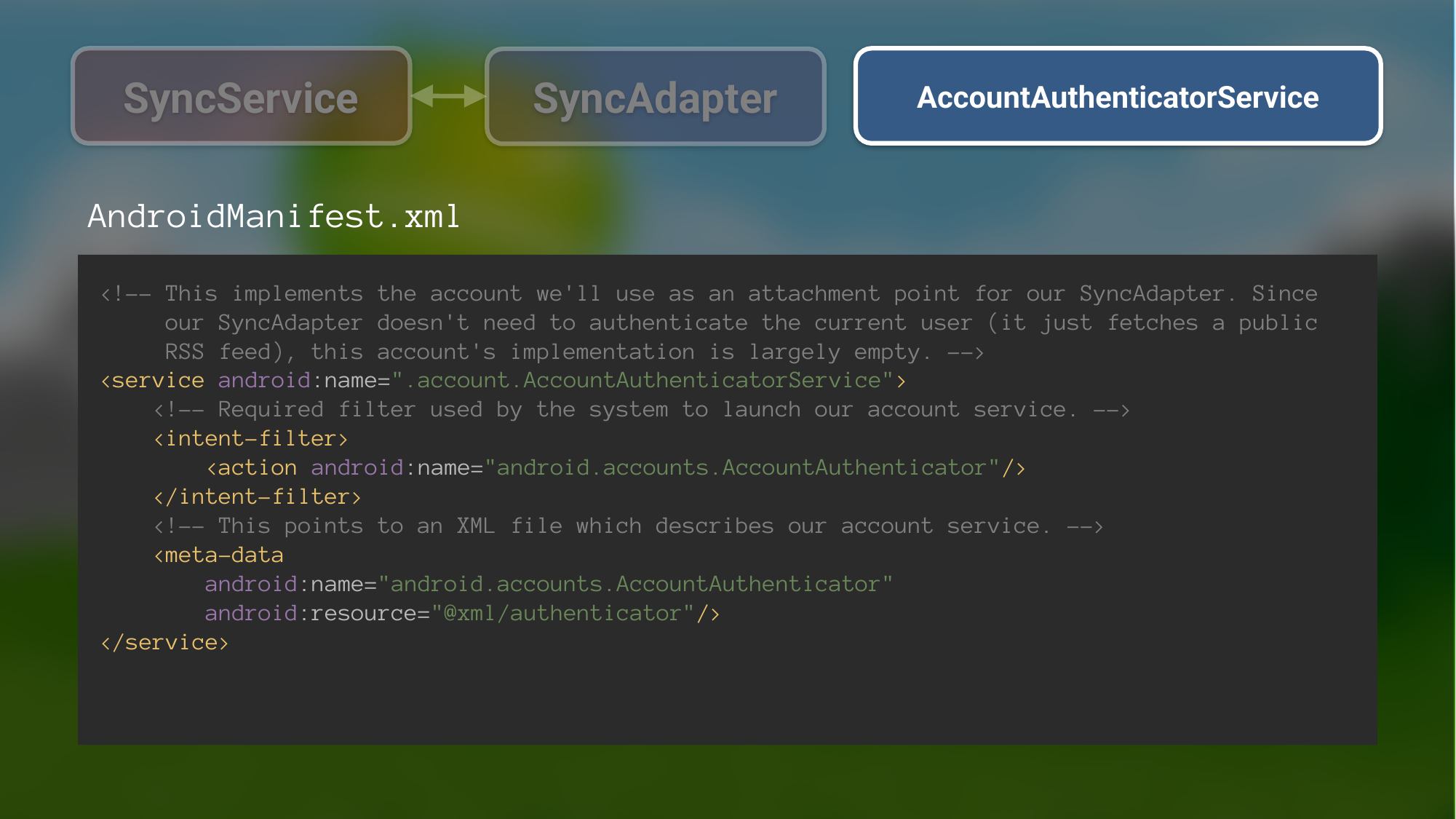

AndroidManifest.xml
<!-- This implements the account we'll use as an attachment point for our SyncAdapter. Since
     our SyncAdapter doesn't need to authenticate the current user (it just fetches a public
     RSS feed), this account's implementation is largely empty. -->
<service android:name=".account.AccountAuthenticatorService">
    <!-- Required filter used by the system to launch our account service. -->
    <intent-filter>
        <action android:name="android.accounts.AccountAuthenticator"/>
    </intent-filter>
    <!-- This points to an XML file which describes our account service. -->
    <meta-data
        android:name="android.accounts.AccountAuthenticator"
        android:resource="@xml/authenticator"/>
</service>